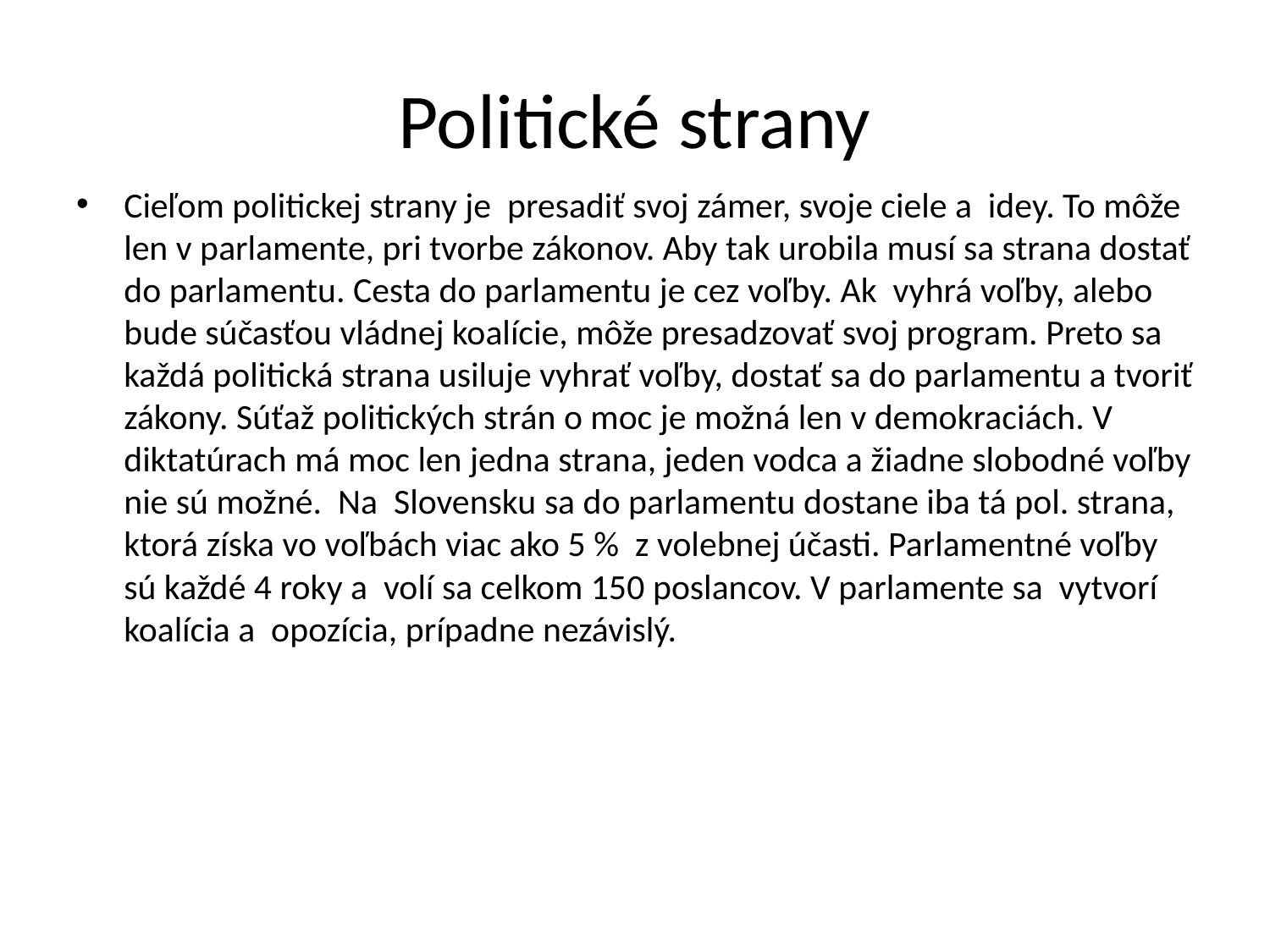

# Politické strany
Cieľom politickej strany je  presadiť svoj zámer, svoje ciele a  idey. To môže len v parlamente, pri tvorbe zákonov. Aby tak urobila musí sa strana dostať do parlamentu. Cesta do parlamentu je cez voľby. Ak  vyhrá voľby, alebo bude súčasťou vládnej koalície, môže presadzovať svoj program. Preto sa každá politická strana usiluje vyhrať voľby, dostať sa do parlamentu a tvoriť zákony. Súťaž politických strán o moc je možná len v demokraciách. V  diktatúrach má moc len jedna strana, jeden vodca a žiadne slobodné voľby nie sú možné.  Na  Slovensku sa do parlamentu dostane iba tá pol. strana, ktorá získa vo voľbách viac ako 5 %  z volebnej účasti. Parlamentné voľby sú každé 4 roky a  volí sa celkom 150 poslancov. V parlamente sa  vytvorí koalícia a  opozícia, prípadne nezávislý.